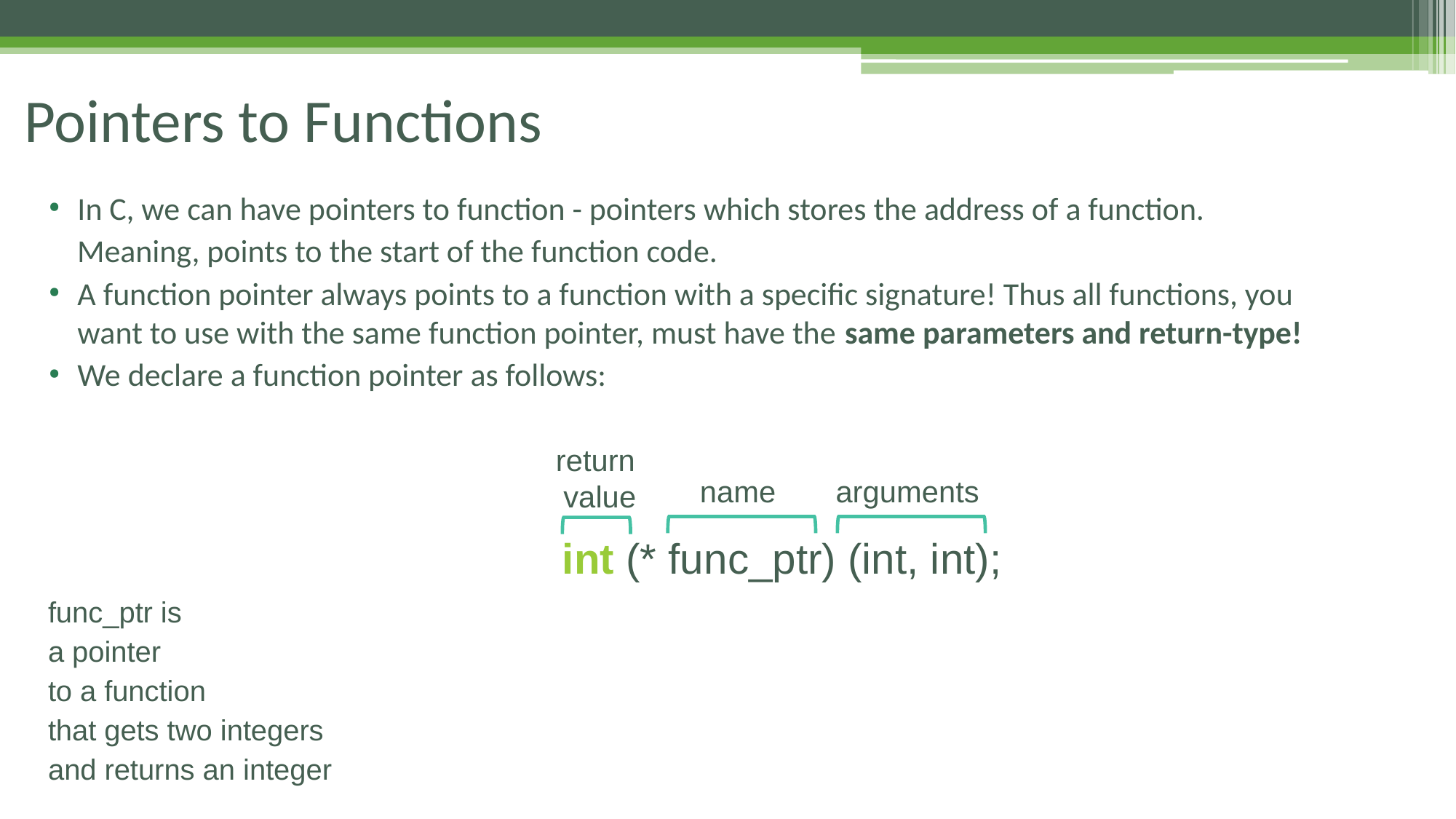

# Pointers to Functions
In C, we can have pointers to function - pointers which stores the address of a function.
    Meaning, points to the start of the function code.
A function pointer always points to a function with a specific signature! Thus all functions, you want to use with the same function pointer, must have the same parameters and return-type!
We declare a function pointer as follows:

						func_ptr is
						a pointer
						to a function
						that gets two integers
						and returns an integer

return
 value

name
arguments

int (* func_ptr) (int, int);
int (* func_ptr) (int, int);
int (* func_ptr) (int, int);
int (* func_ptr) (int, int);
int (* func_ptr) (int, int);
int (* func_ptr) (int, int);